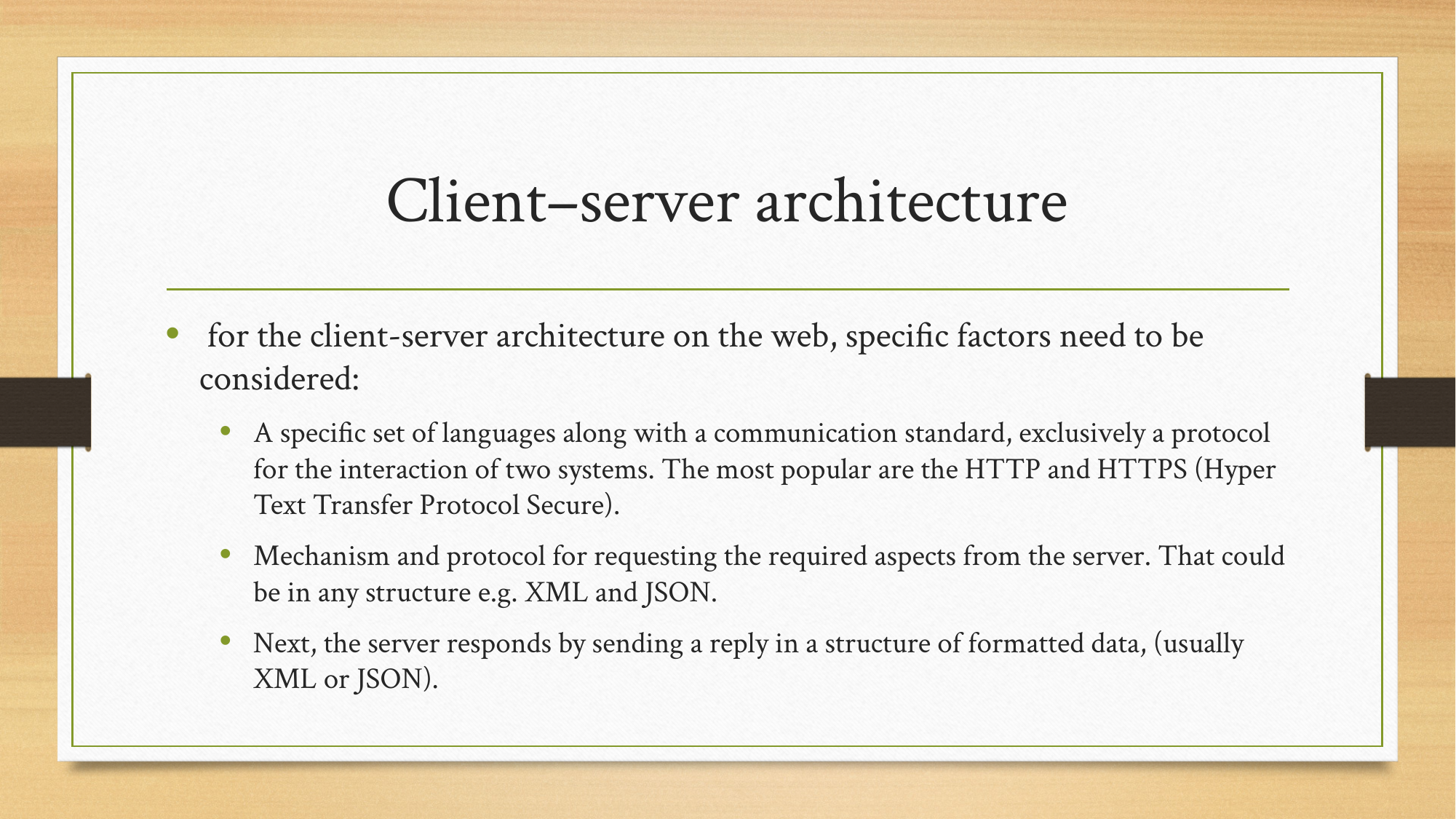

# Client–server architecture
 for the client-server architecture on the web, specific factors need to be considered:
A specific set of languages along with a communication standard, exclusively a protocol for the interaction of two systems. The most popular are the HTTP and HTTPS (Hyper Text Transfer Protocol Secure).
Mechanism and protocol for requesting the required aspects from the server. That could be in any structure e.g. XML and JSON.
Next, the server responds by sending a reply in a structure of formatted data, (usually XML or JSON).